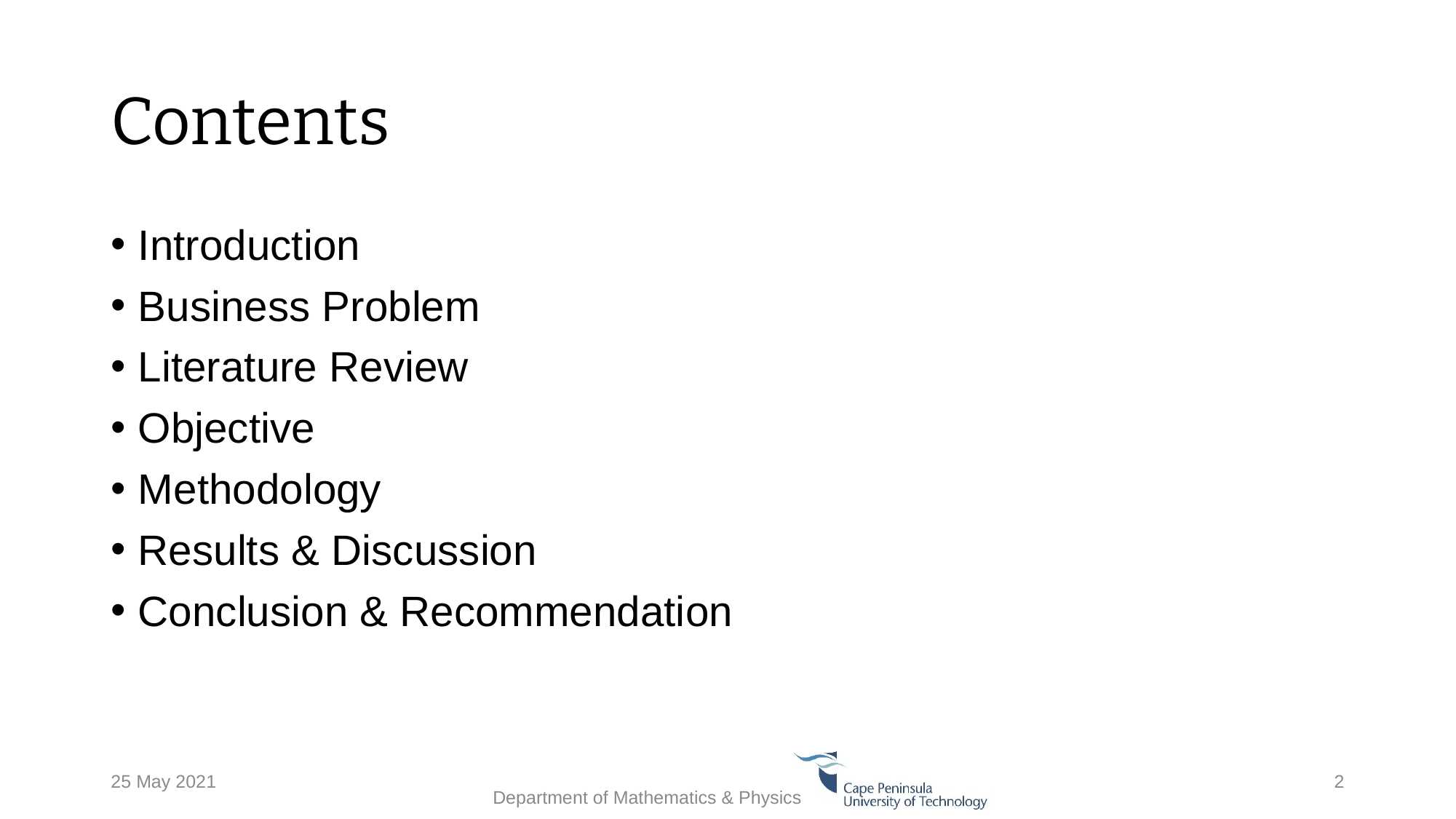

# Contents
Introduction
Business Problem
Literature Review
Objective
Methodology
Results & Discussion
Conclusion & Recommendation
25 May 2021

Department of Mathematics & Physics
2